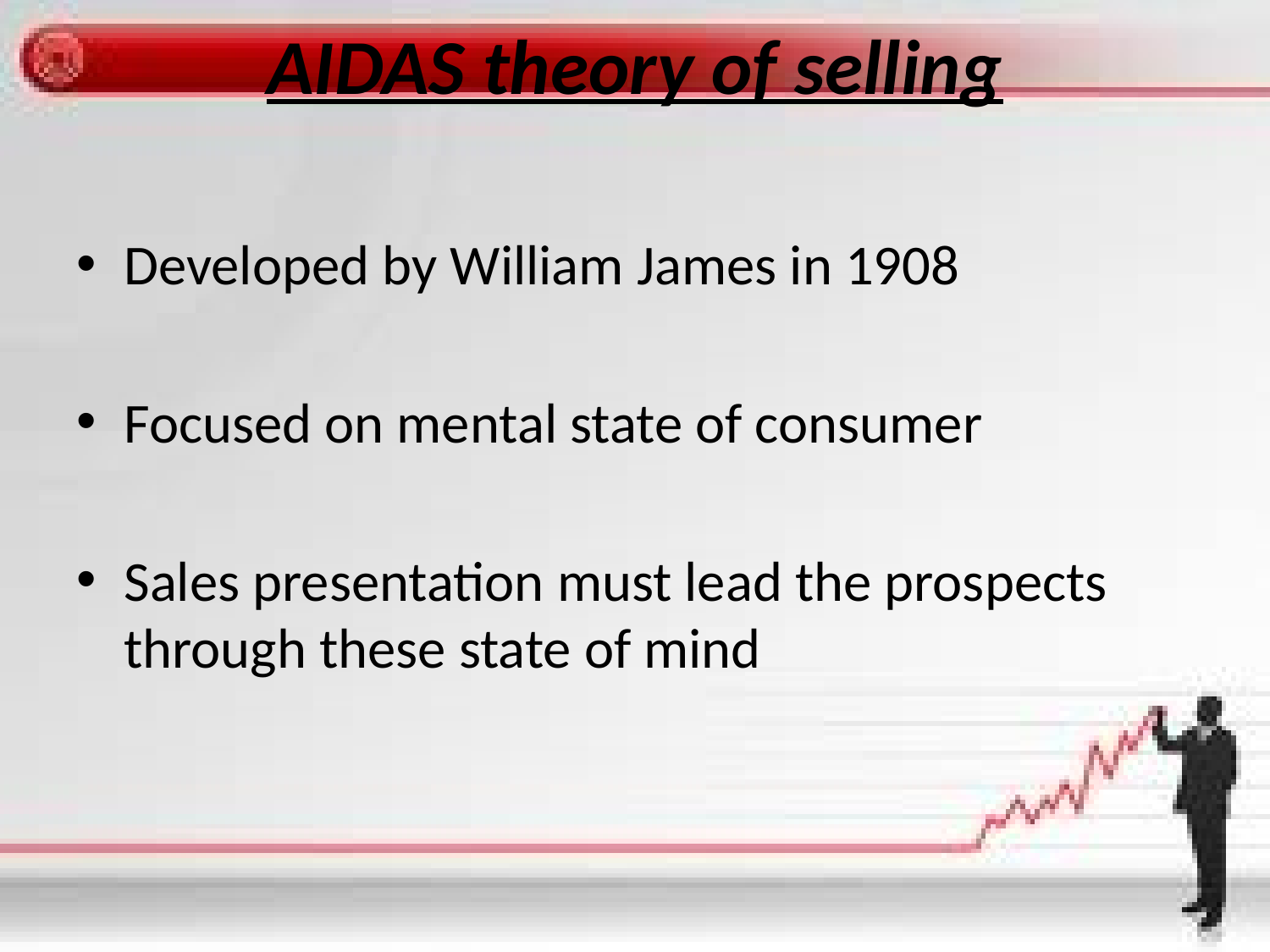

# AIDAS theory of selling
Developed by William James in 1908

Focused on mental state of consumer

Sales presentation must lead the prospects through these state of mind